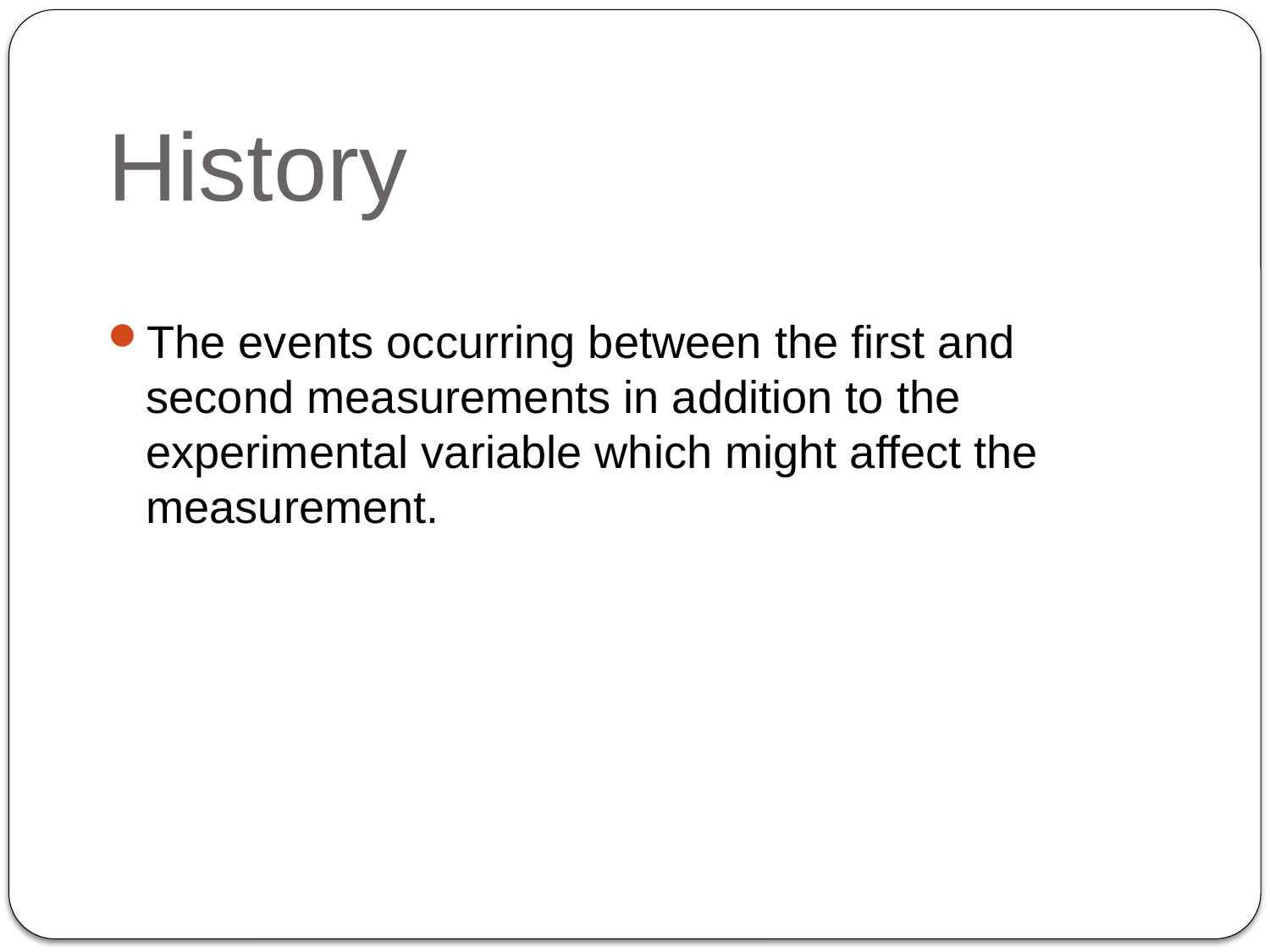

# History
The events occurring between the first and second measurements in addition to the experimental variable which might affect the measurement.